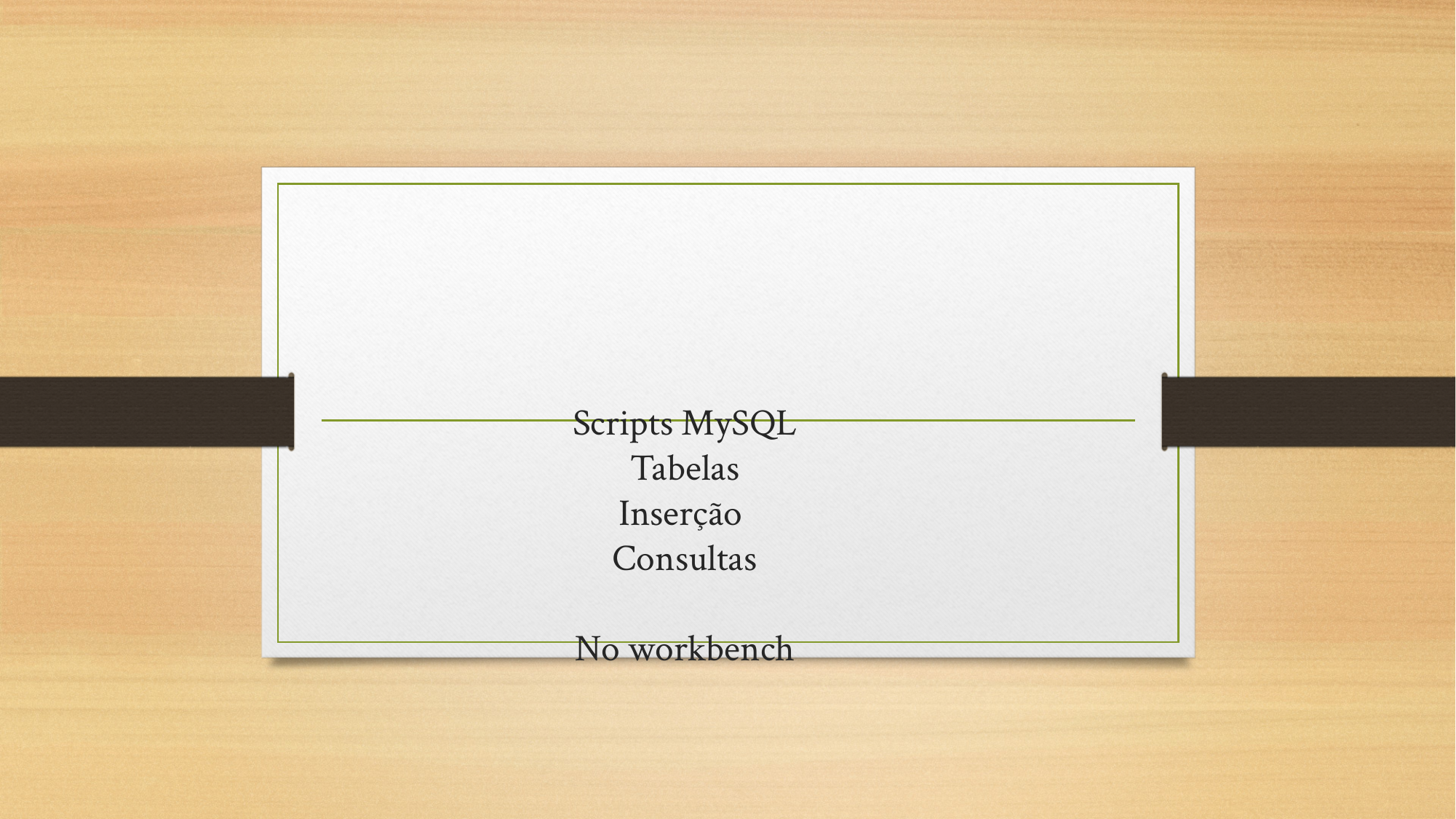

# Scripts MySQL Tabelas Inserção Consultas No workbench